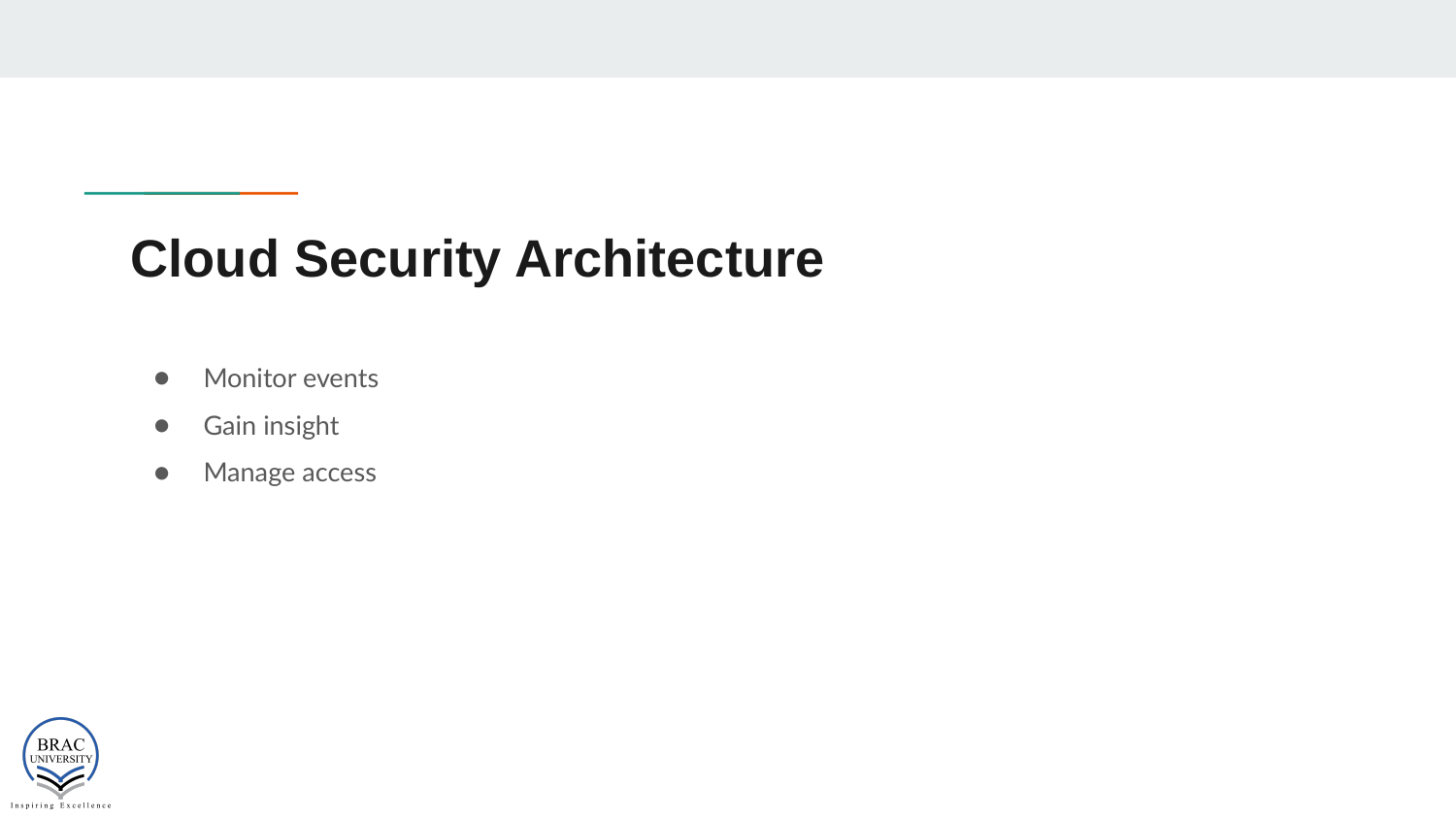

# Cloud Security Architecture
Monitor events
Gain insight
Manage access